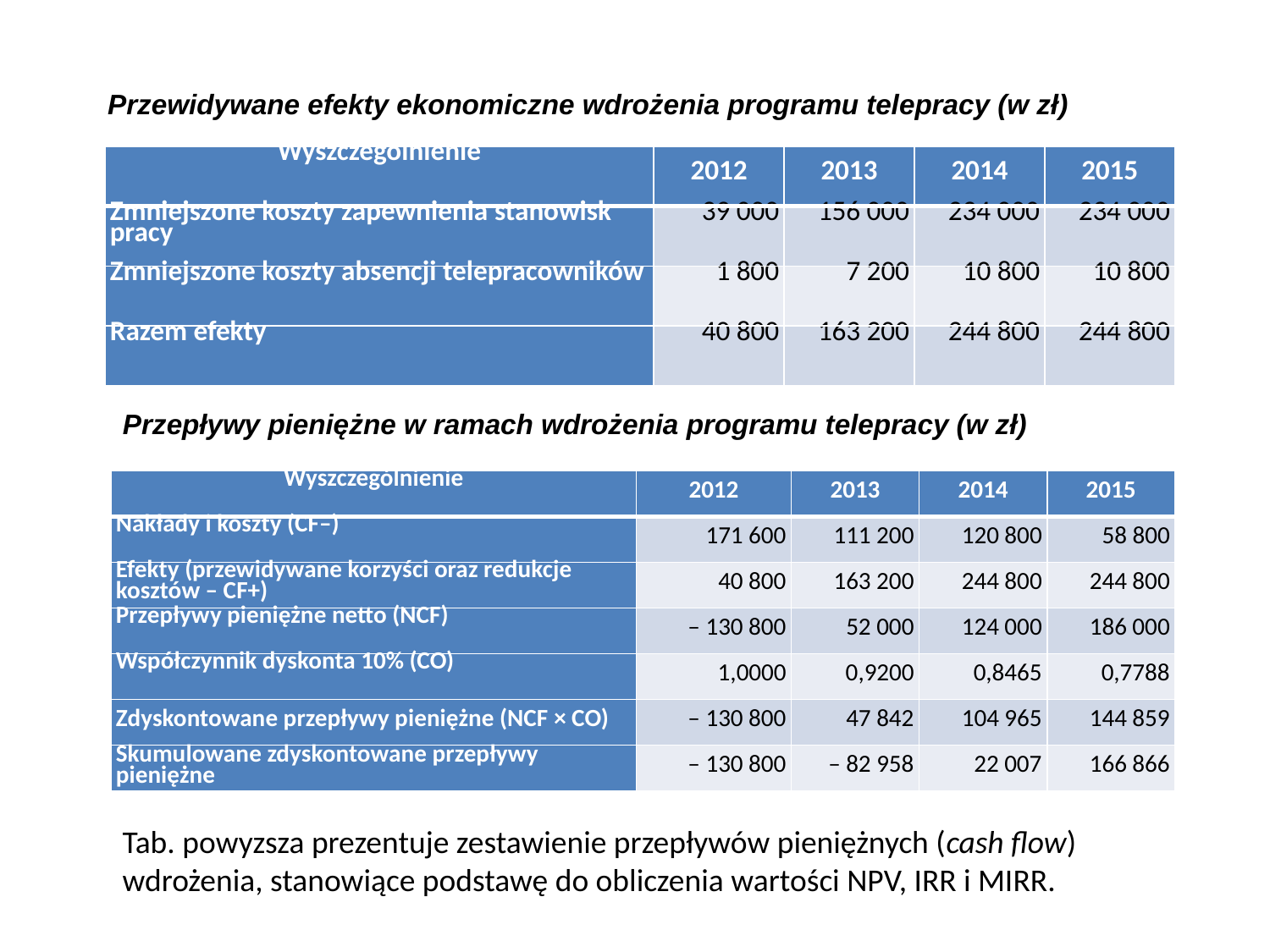

Przewidywane efekty ekonomiczne wdrożenia programu telepracy (w zł)
| Wyszczególnienie | 2012 | 2013 | 2014 | 2015 |
| --- | --- | --- | --- | --- |
| Zmniejszone koszty zapewnienia stanowisk pracy | 39 000 | 156 000 | 234 000 | 234 000 |
| Zmniejszone koszty absencji telepracowników | 1 800 | 7 200 | 10 800 | 10 800 |
| Razem efekty | 40 800 | 163 200 | 244 800 | 244 800 |
Przepływy pieniężne w ramach wdrożenia programu telepracy (w zł)
| Wyszczególnienie | 2012 | 2013 | 2014 | 2015 |
| --- | --- | --- | --- | --- |
| Nakłady i koszty (CF–) | 171 600 | 111 200 | 120 800 | 58 800 |
| Efekty (przewidywane korzyści oraz redukcje kosztów – CF+) | 40 800 | 163 200 | 244 800 | 244 800 |
| Przepływy pieniężne netto (NCF) | – 130 800 | 52 000 | 124 000 | 186 000 |
| Współczynnik dyskonta 10% (CO) | 1,0000 | 0,9200 | 0,8465 | 0,7788 |
| Zdyskontowane przepływy pieniężne (NCF × CO) | – 130 800 | 47 842 | 104 965 | 144 859 |
| Skumulowane zdyskontowane przepływy pieniężne | – 130 800 | – 82 958 | 22 007 | 166 866 |
Tab. powyzsza prezentuje zestawienie przepływów pieniężnych (cash flow) wdrożenia, stanowiące podstawę do obliczenia wartości NPV, IRR i MIRR.